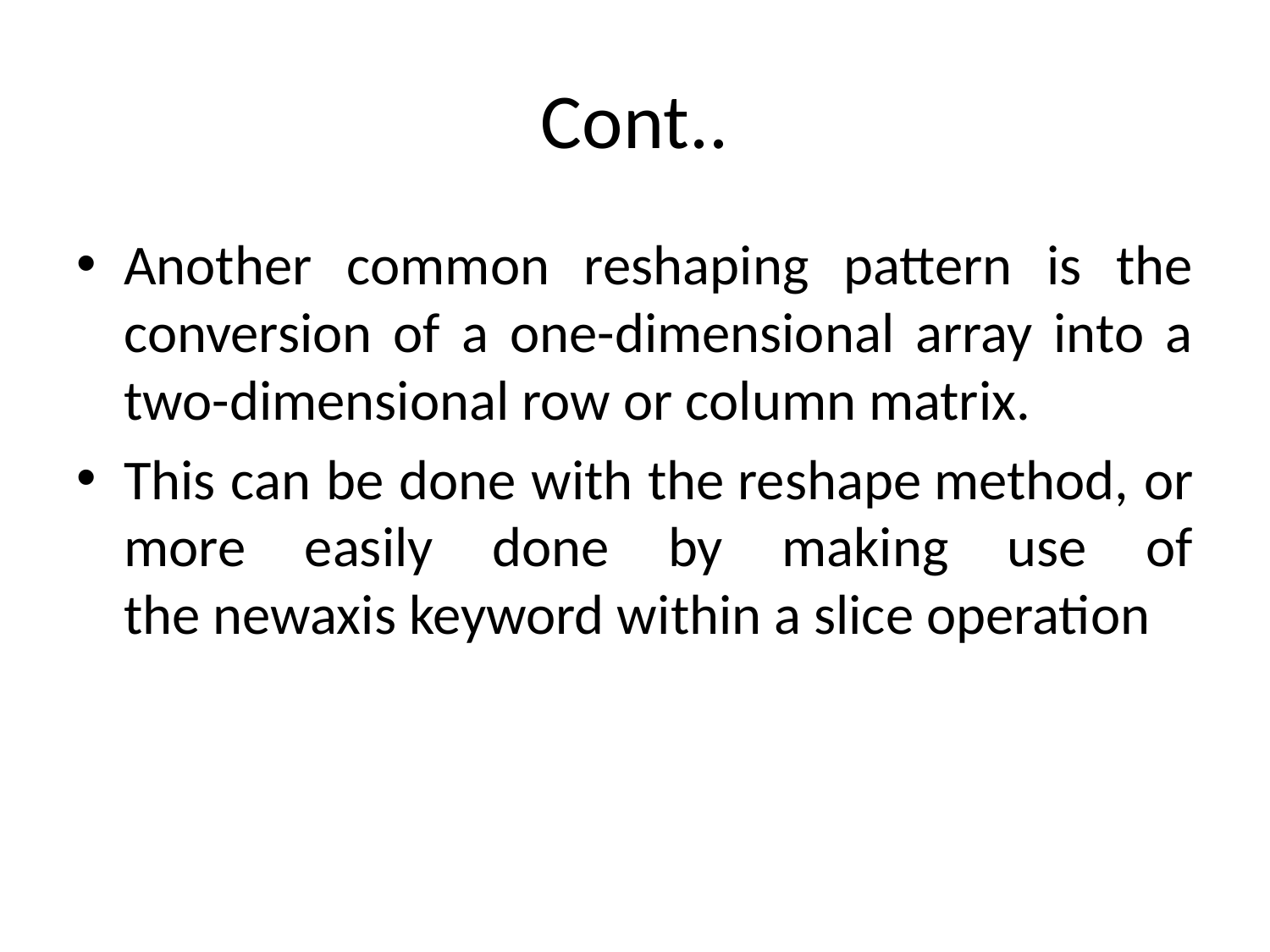

# Cont..
Another common reshaping pattern is the conversion of a one-dimensional array into a two-dimensional row or column matrix.
This can be done with the reshape method, or more easily done by making use of the newaxis keyword within a slice operation